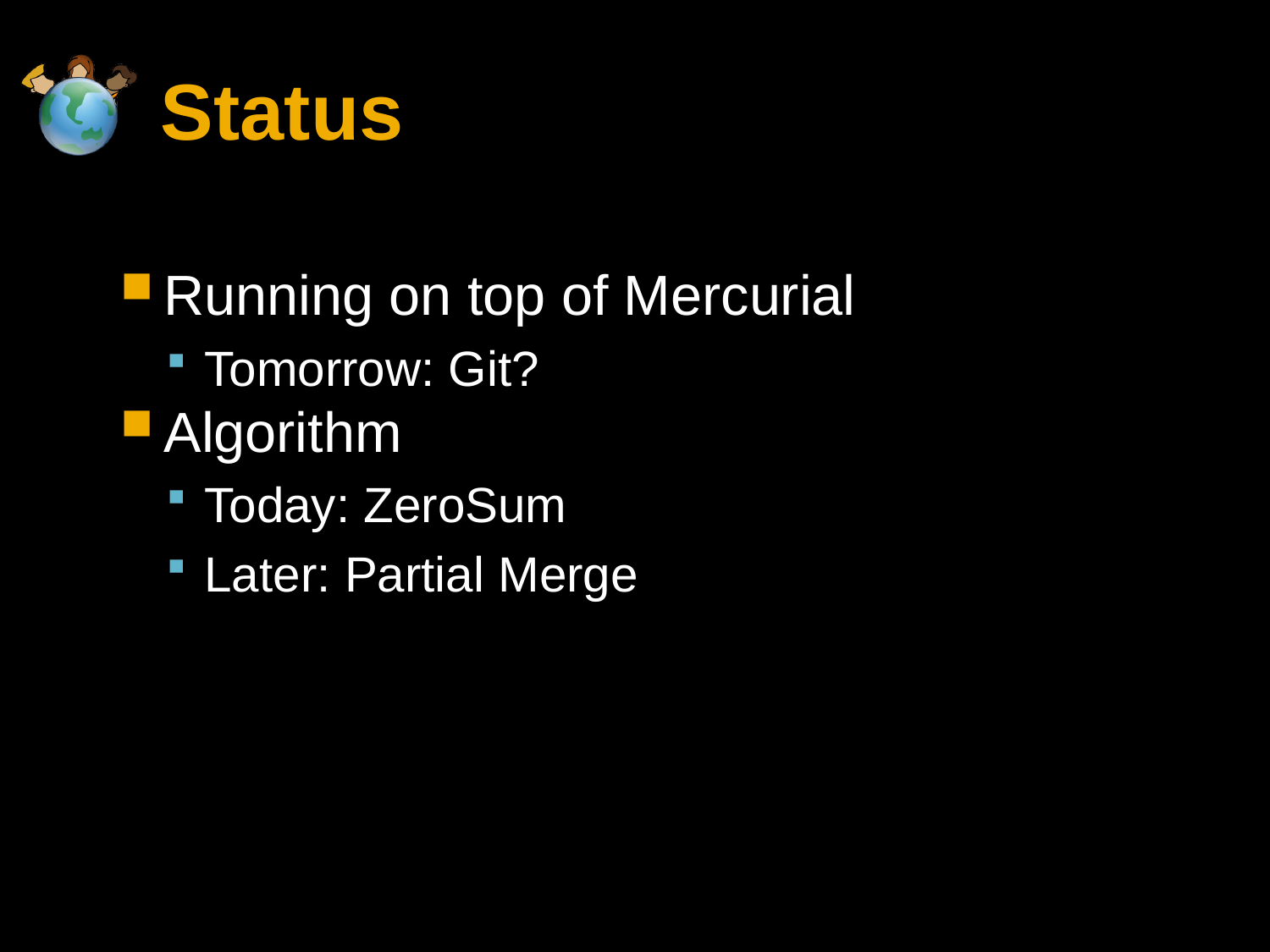

# Status
Running on top of Mercurial
Tomorrow: Git?
Algorithm
Today: ZeroSum
Later: Partial Merge